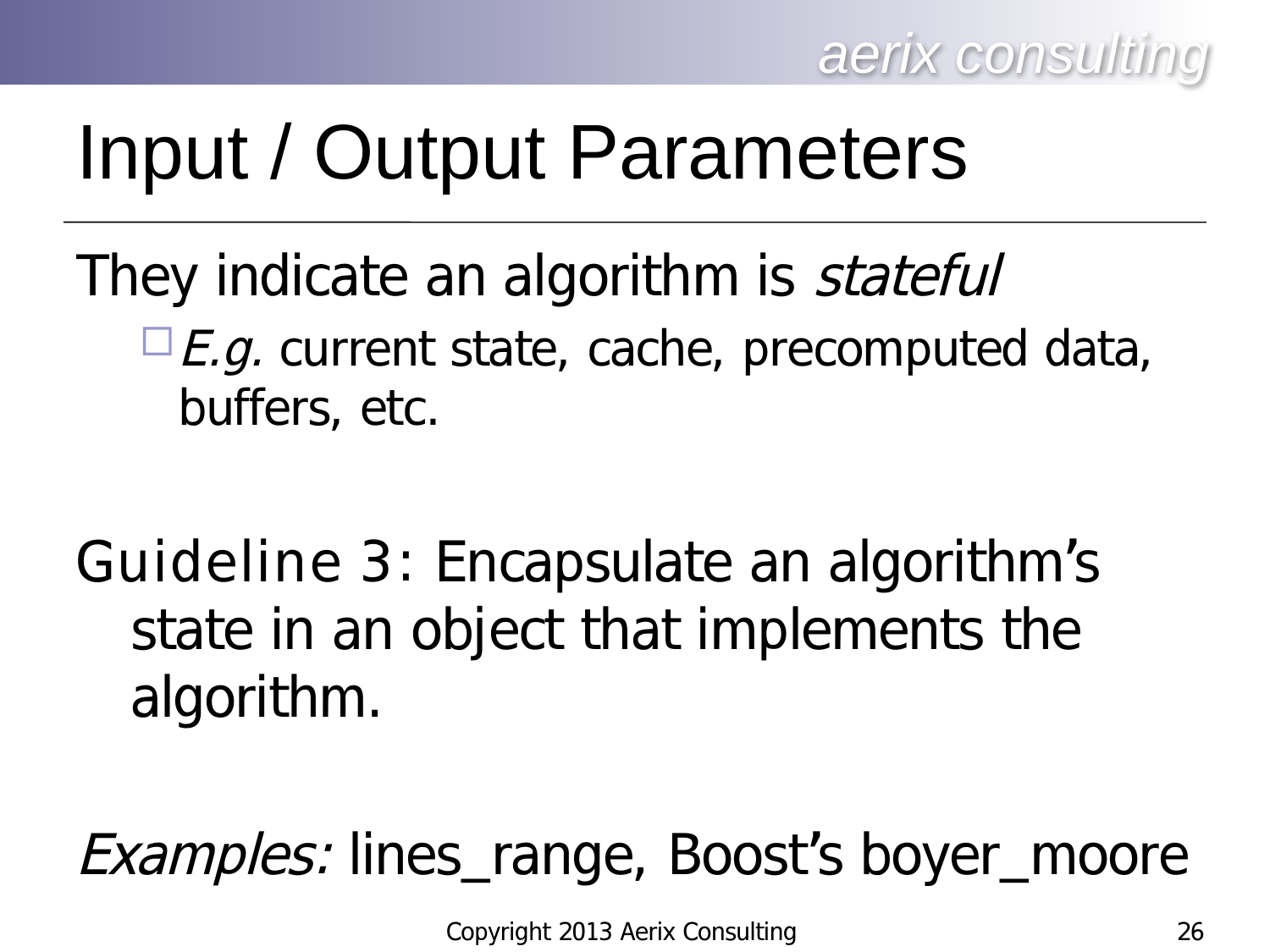

# Input / Output Parameters
They indicate an algorithm is stateful
E.g. current state, cache, precomputed data, buffers, etc.

Guideline 3: Encapsulate an algorithm’s state in an object that implements the algorithm.

Examples: lines_range, Boost’s boyer_moore
26
Copyright 2013 Aerix Consulting